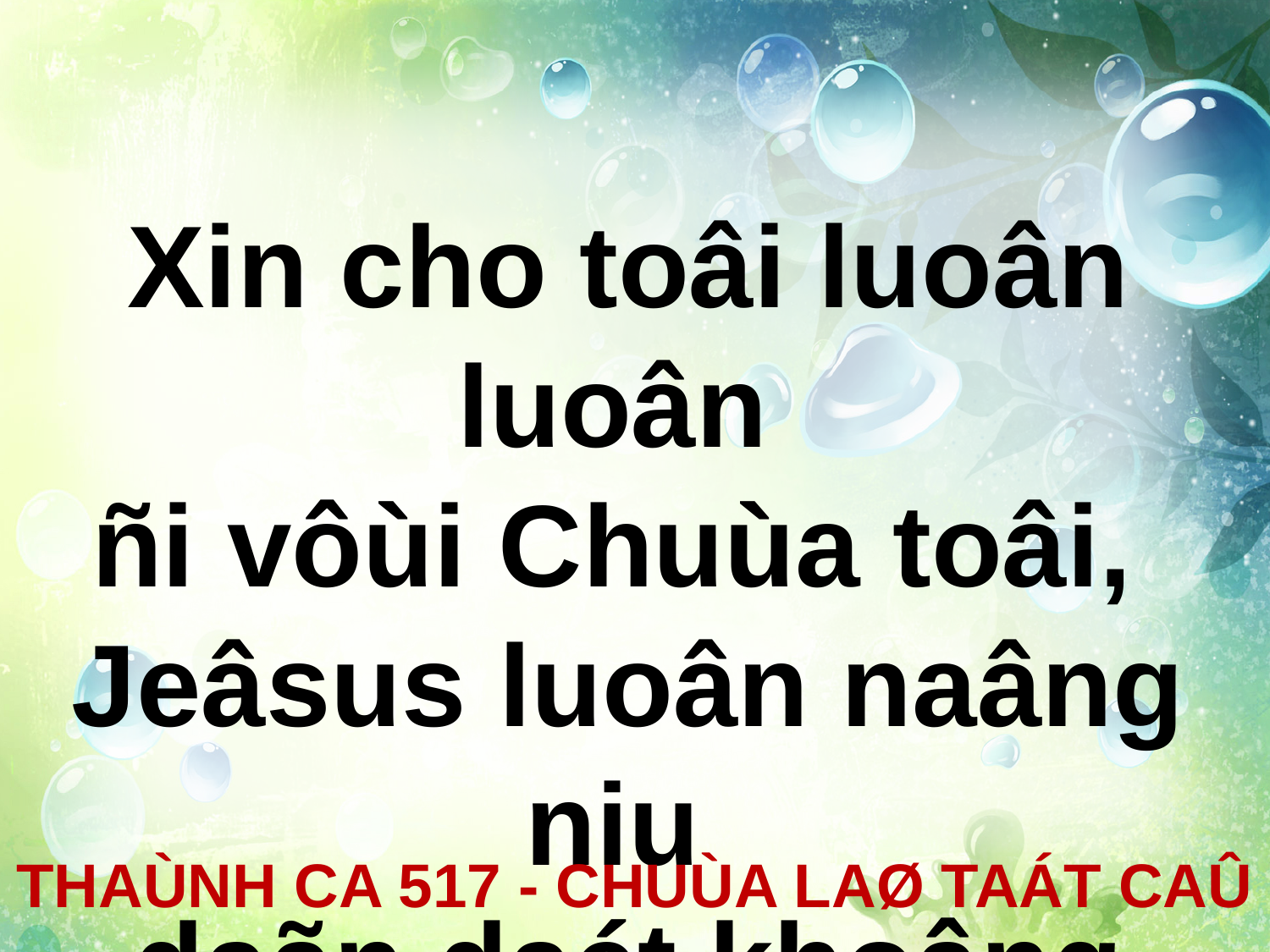

Xin cho toâi luoân luoân
ñi vôùi Chuùa toâi,
Jeâsus luoân naâng niu
daãn daét khoâng thoâi.
THAÙNH CA 517 - CHUÙA LAØ TAÁT CAÛ